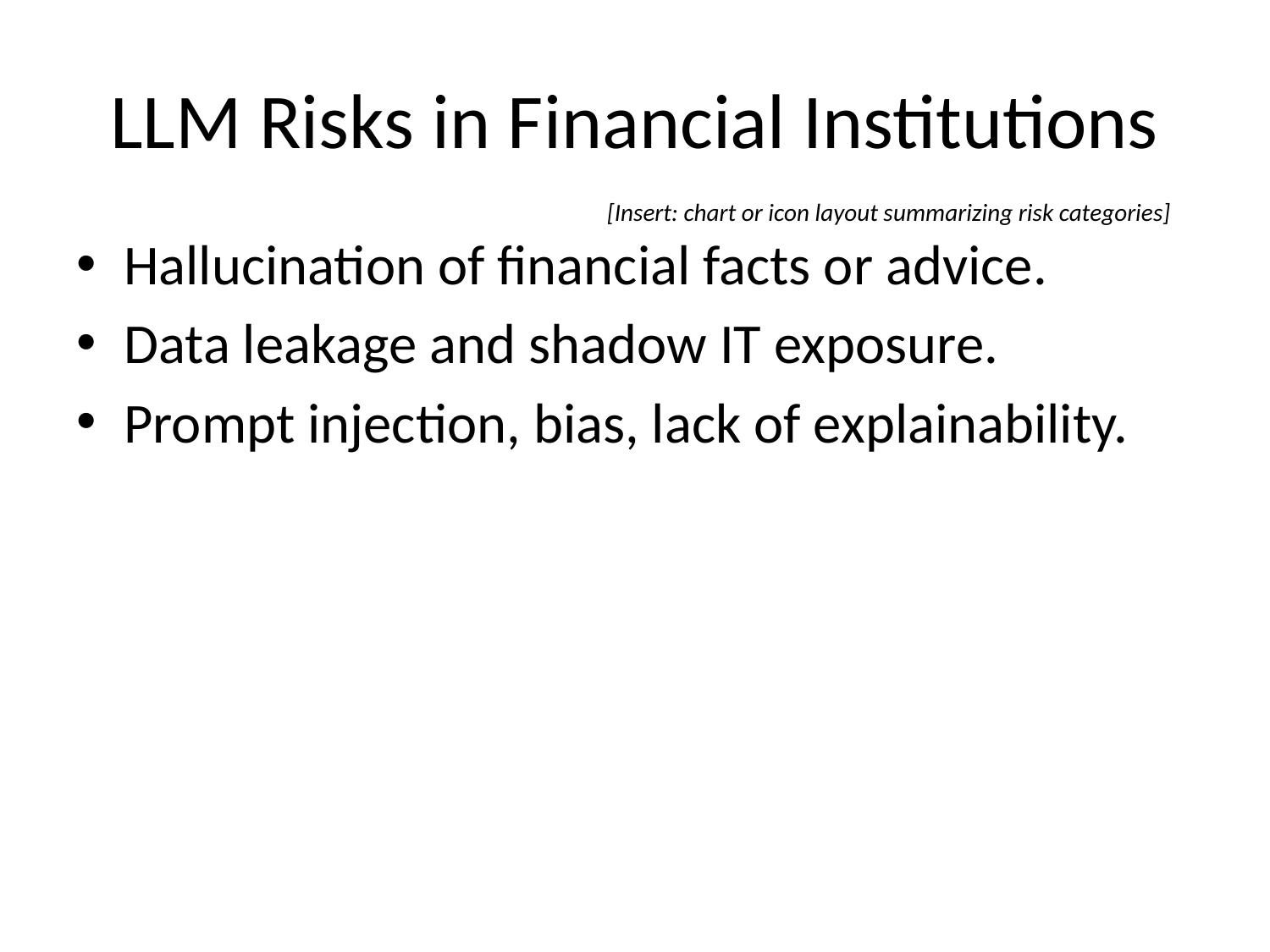

# LLM Risks in Financial Institutions
[Insert: chart or icon layout summarizing risk categories]
Hallucination of financial facts or advice.
Data leakage and shadow IT exposure.
Prompt injection, bias, lack of explainability.